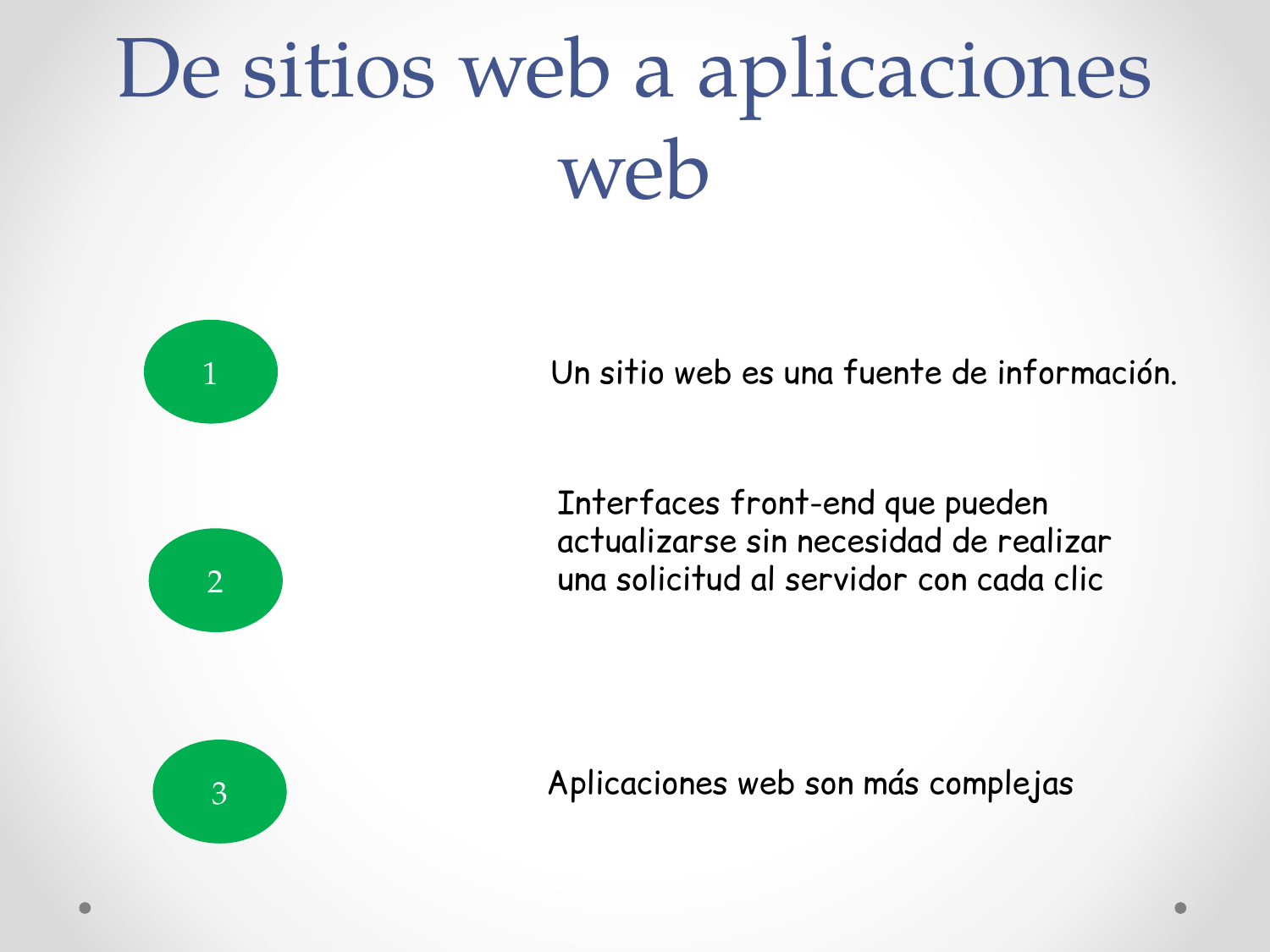

# De sitios web a aplicaciones web
1
Un sitio web es una fuente de información.
Interfaces front-end que pueden actualizarse sin necesidad de realizar una solicitud al servidor con cada clic
2
3
Aplicaciones web son más complejas